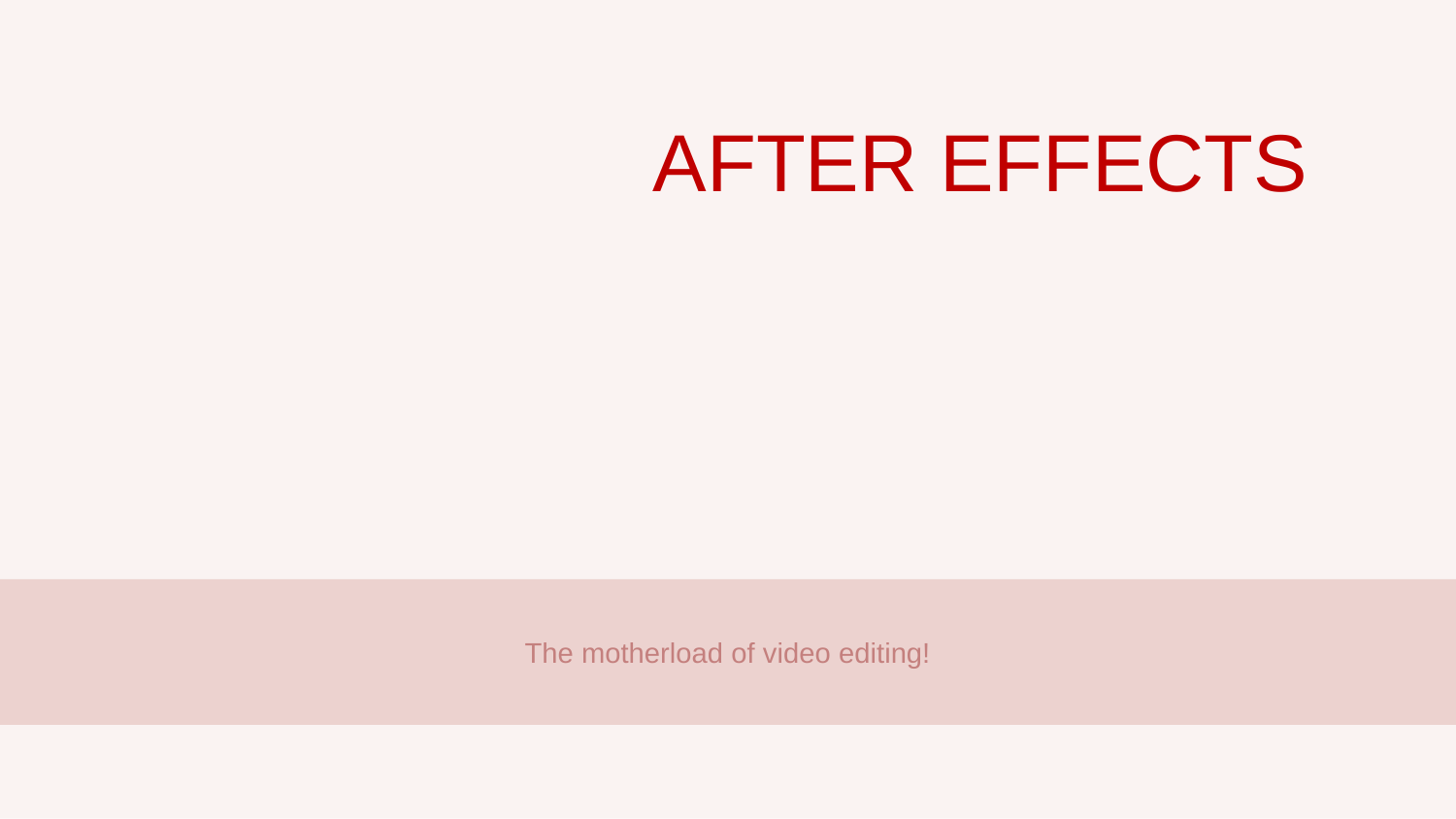

# AFTER EFFECTS

The motherload of video editing!